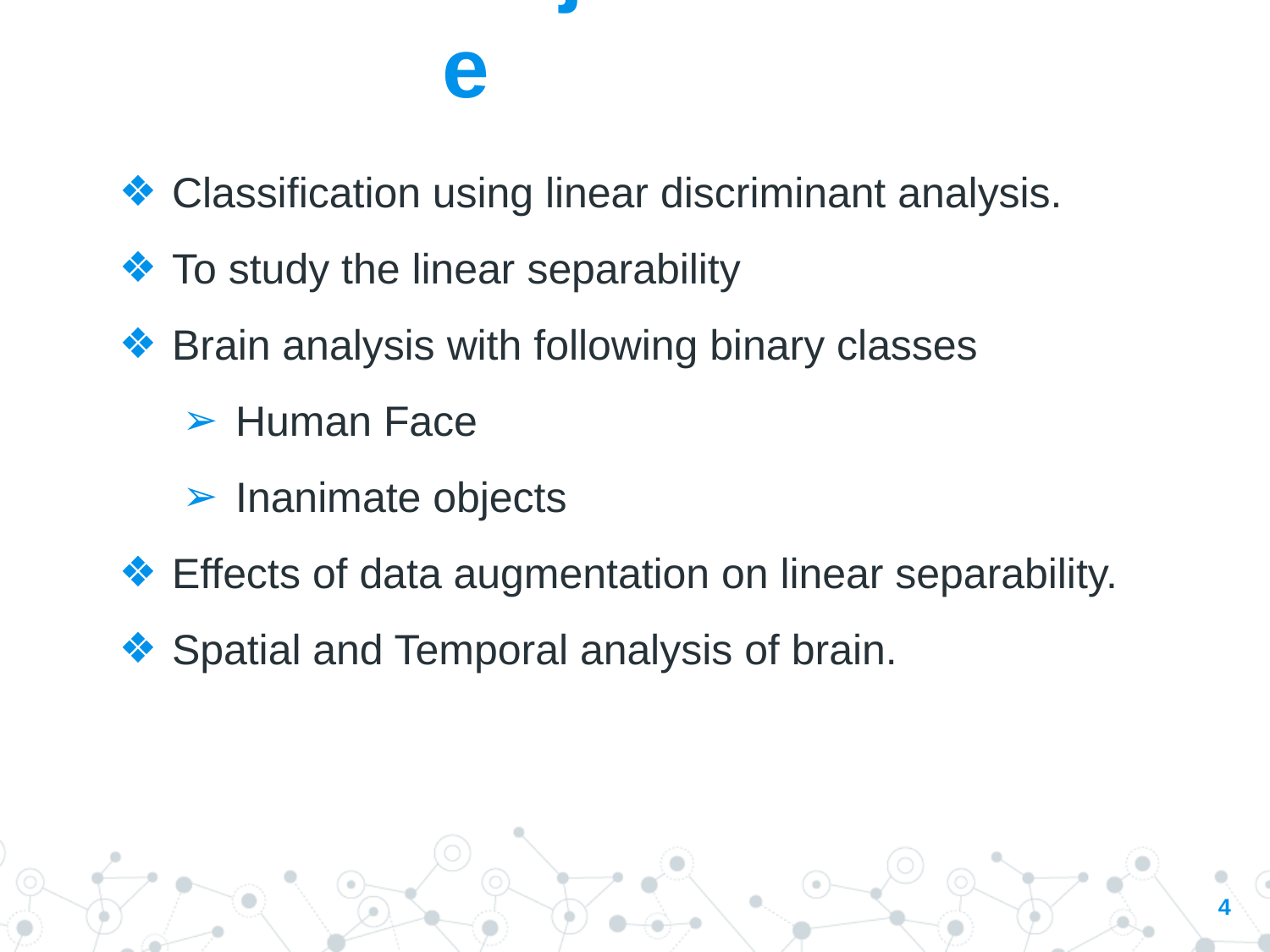

Objective
Classification using linear discriminant analysis.
To study the linear separability
Brain analysis with following binary classes
Human Face
Inanimate objects
Effects of data augmentation on linear separability.
Spatial and Temporal analysis of brain.

4